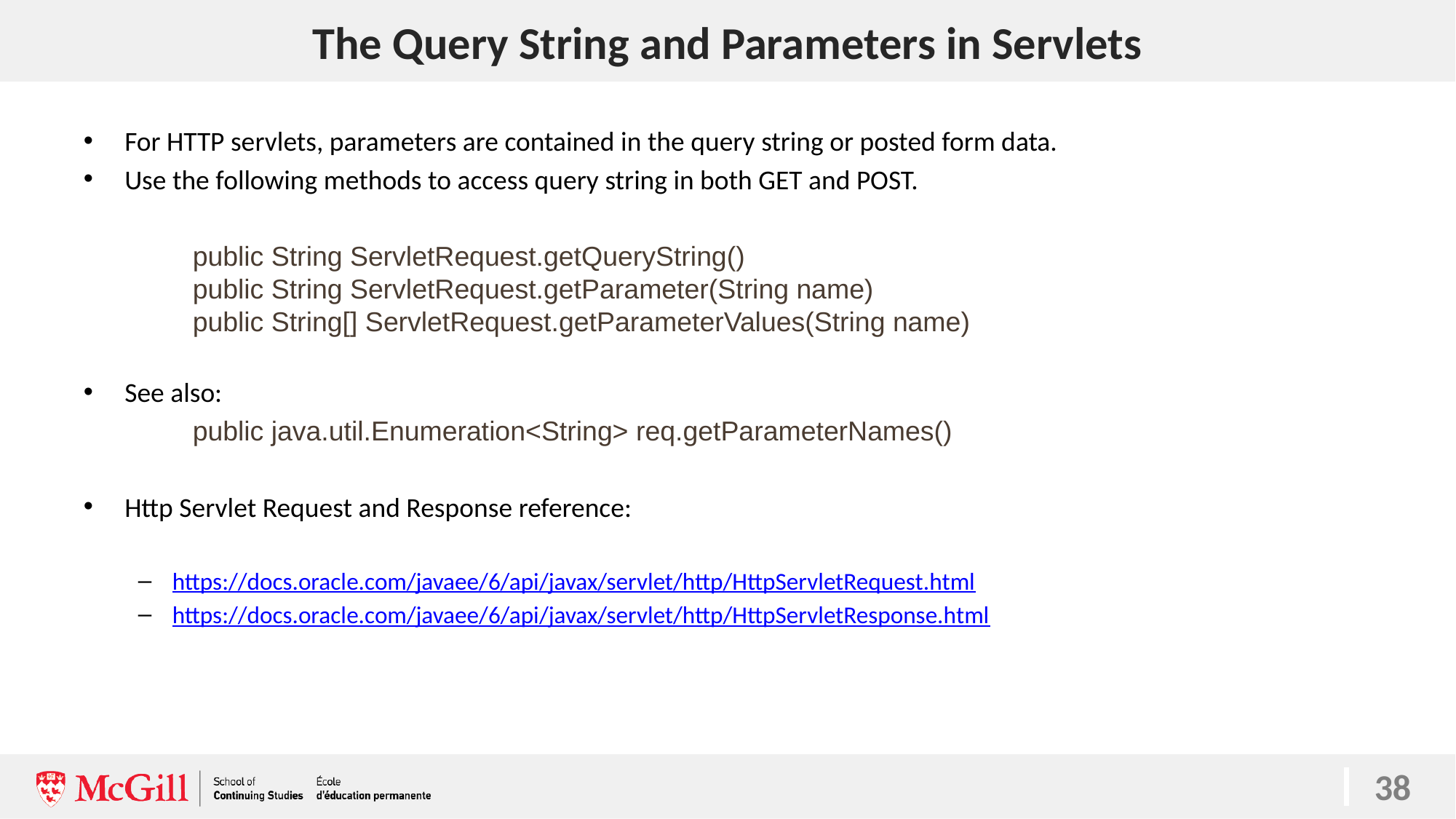

# The Query String and Parameters in Servlets
38
For HTTP servlets, parameters are contained in the query string or posted form data.
Use the following methods to access query string in both GET and POST.

	public String ServletRequest.getQueryString()
	public String ServletRequest.getParameter(String name)
	public String[] ServletRequest.getParameterValues(String name)

See also:
	public java.util.Enumeration<String> req.getParameterNames()

Http Servlet Request and Response reference:

https://docs.oracle.com/javaee/6/api/javax/servlet/http/HttpServletRequest.html
https://docs.oracle.com/javaee/6/api/javax/servlet/http/HttpServletResponse.html